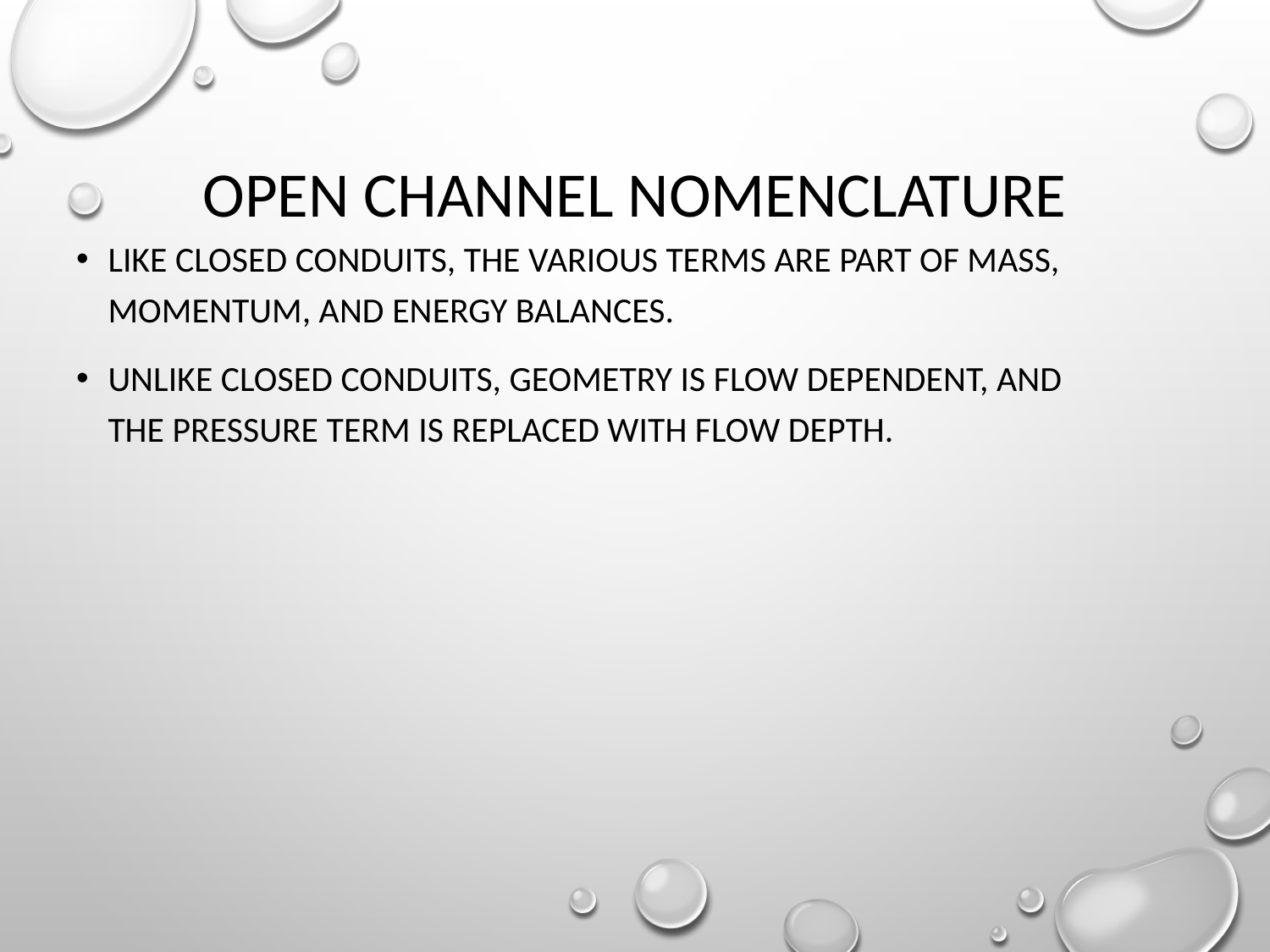

# Open Channel Nomenclature
Like closed conduits, the various terms are part of mass, momentum, and energy balances.
Unlike closed conduits, geometry is flow dependent, and the pressure term is replaced with flow depth.